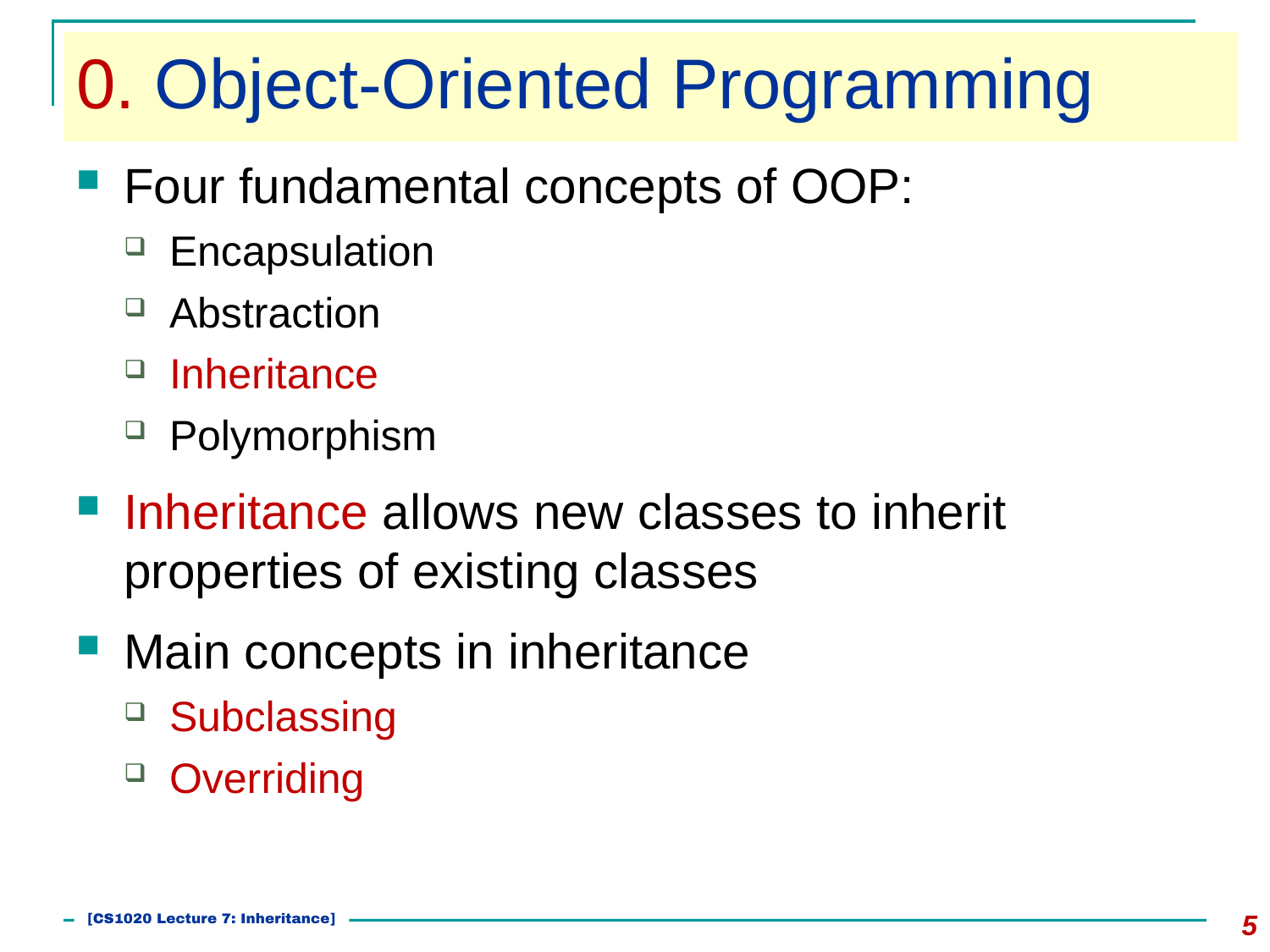

# 0. Object-Oriented Programming
Four fundamental concepts of OOP:
Encapsulation
Abstraction
Inheritance
Polymorphism
Inheritance allows new classes to inherit properties of existing classes
Main concepts in inheritance
Subclassing
Overriding
5
[CS1020 Lecture 7: Inheritance]